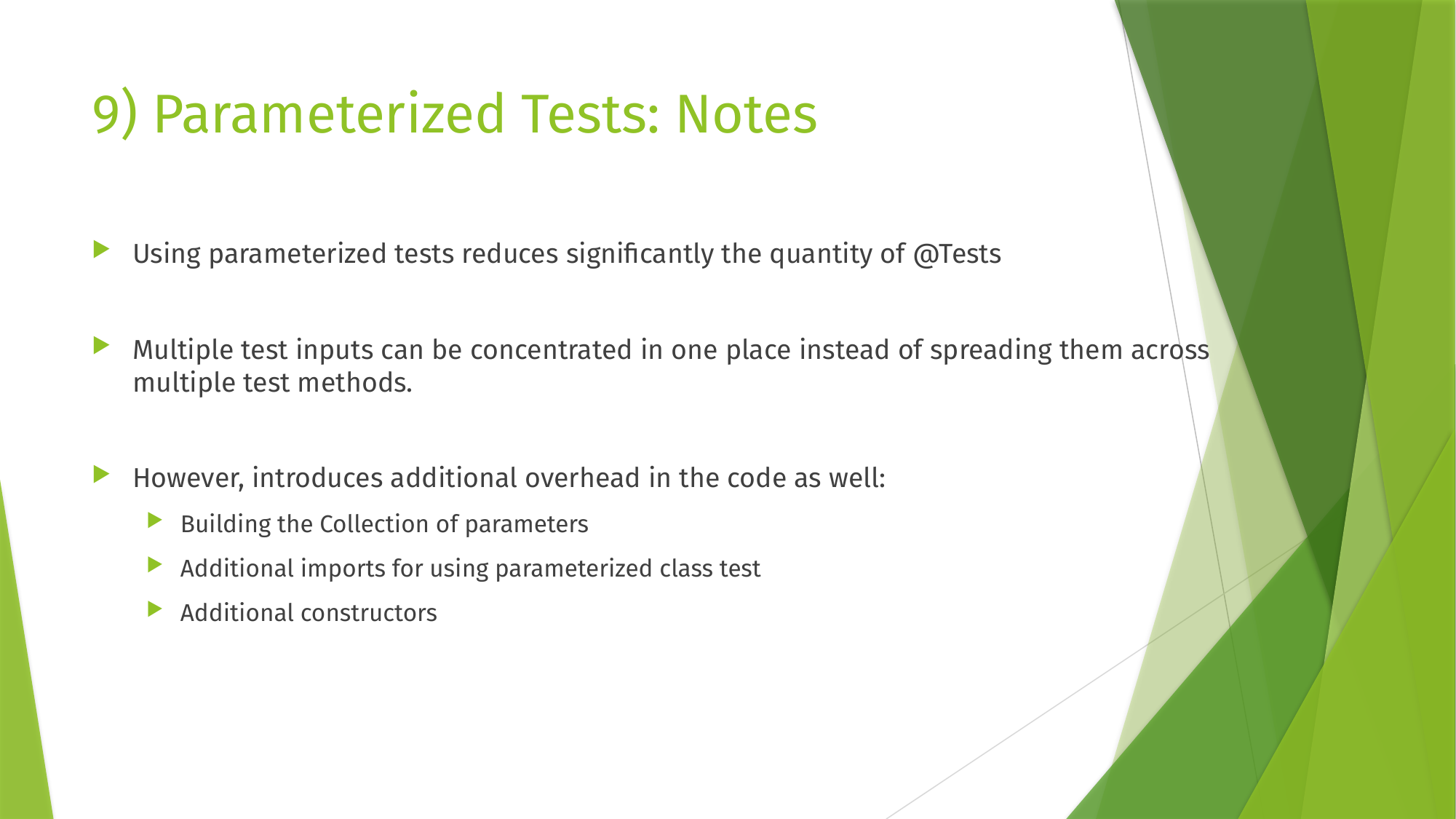

# 9) Parameterized Tests: Notes
Using parameterized tests reduces significantly the quantity of @Tests

Multiple test inputs can be concentrated in one place instead of spreading them across
multiple test methods.

However, introduces additional overhead in the code as well:
Building the Collection of parameters
Additional imports for using parameterized class test
Additional constructors